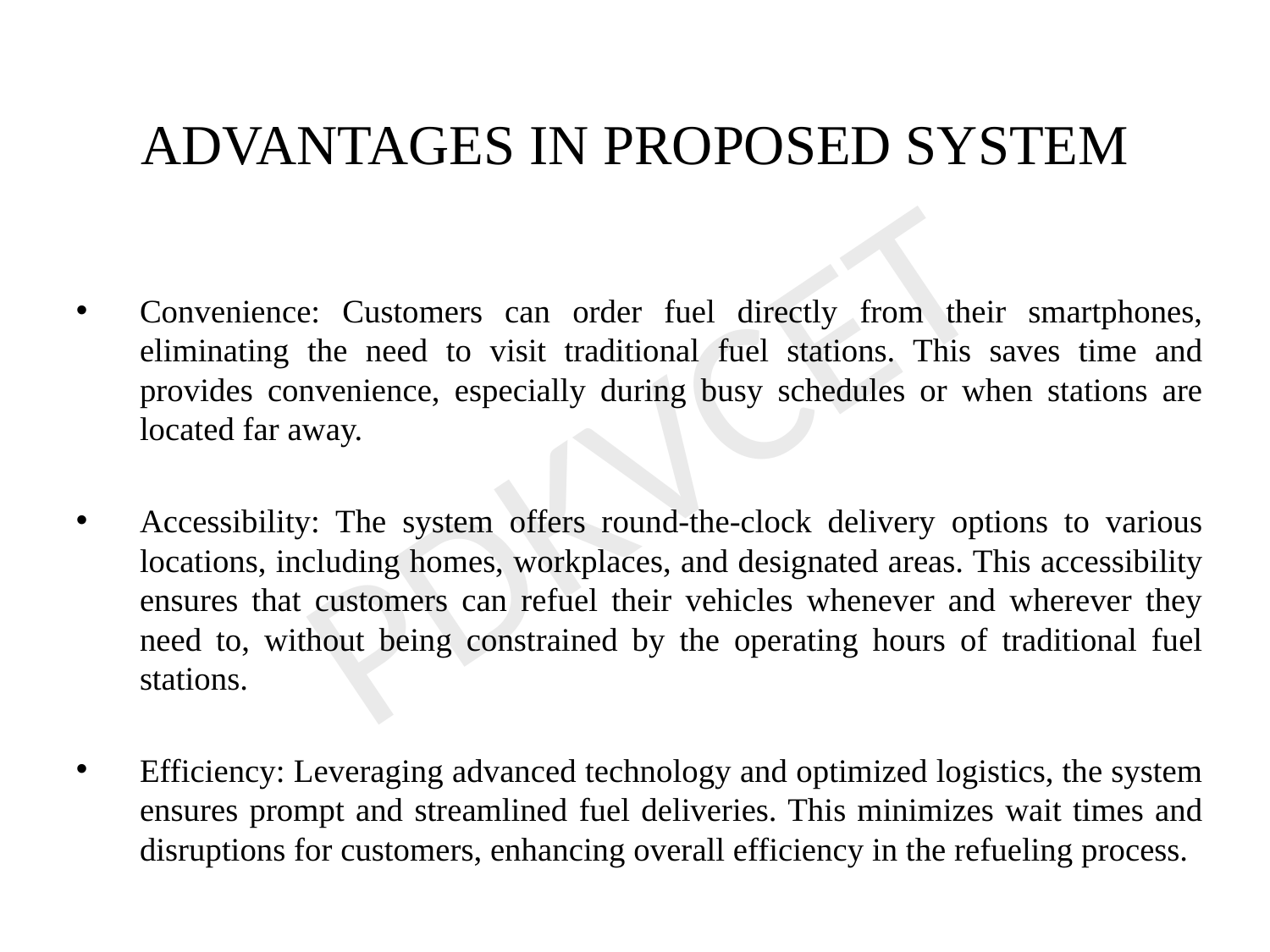

ADVANTAGES IN PROPOSED SYSTEM

Convenience: Customers can order fuel directly from their smartphones, eliminating the need to visit traditional fuel stations. This saves time and provides convenience, especially during busy schedules or when stations are located far away.

Accessibility: The system offers round-the-clock delivery options to various locations, including homes, workplaces, and designated areas. This accessibility ensures that customers can refuel their vehicles whenever and wherever they need to, without being constrained by the operating hours of traditional fuel stations.

Efficiency: Leveraging advanced technology and optimized logistics, the system ensures prompt and streamlined fuel deliveries. This minimizes wait times and disruptions for customers, enhancing overall efficiency in the refueling process.
PDKVCET